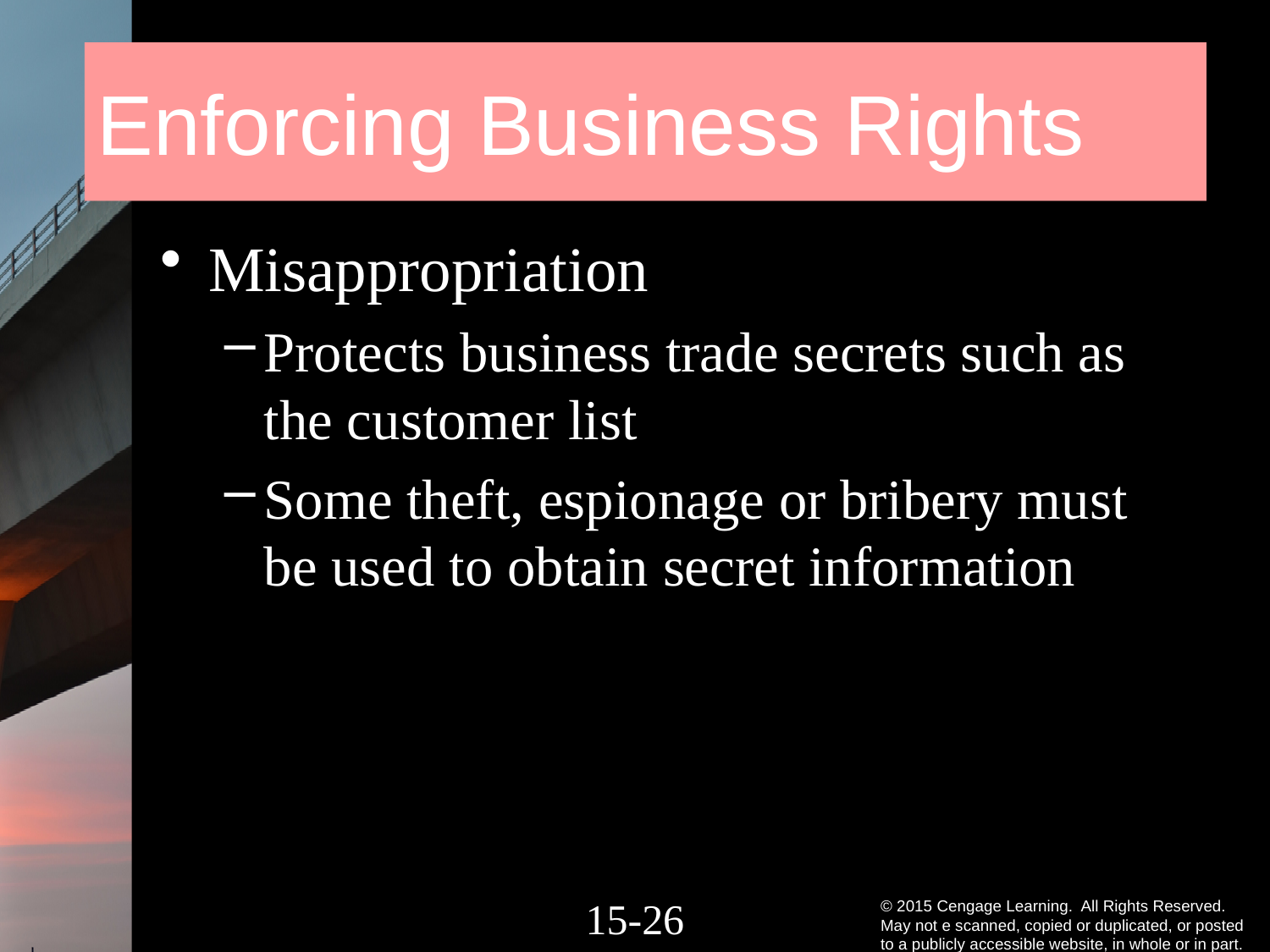

# Enforcing Business Rights
Misappropriation
Protects business trade secrets such as the customer list
Some theft, espionage or bribery must be used to obtain secret information
15-26